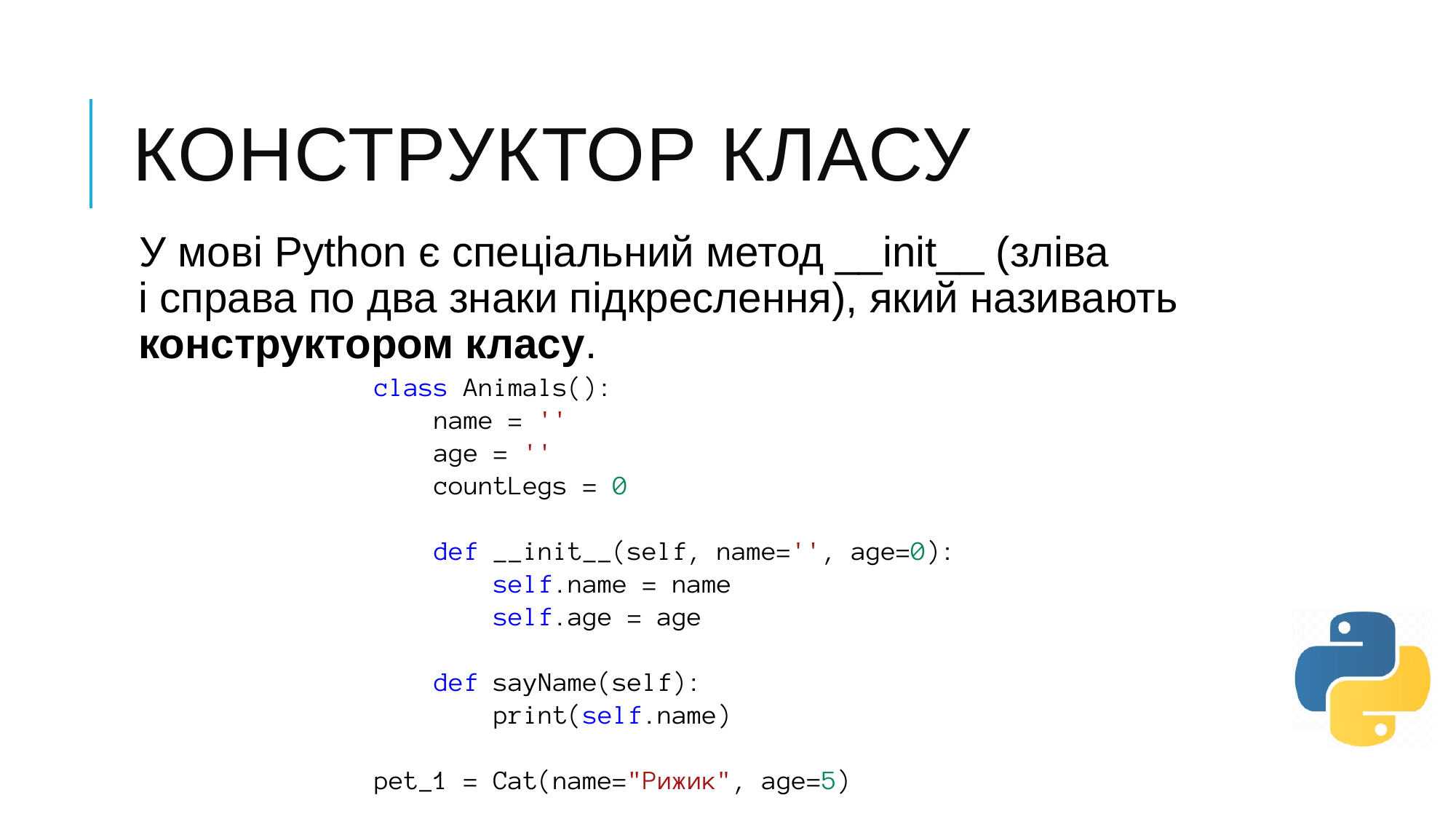

# Конструктор класу
У мові Python є спеціальний метод __init__ (зліва і справа по два знаки підкреслення), який називають конструктором класу.
class Animals():
    name = ''
    age = ''
    countLegs = 0

    def __init__(self, name='', age=0):
        self.name = name
        self.age = age

    def sayName(self):
        print(self.name)

pet_1 = Cat(name="Рижик", age=5)